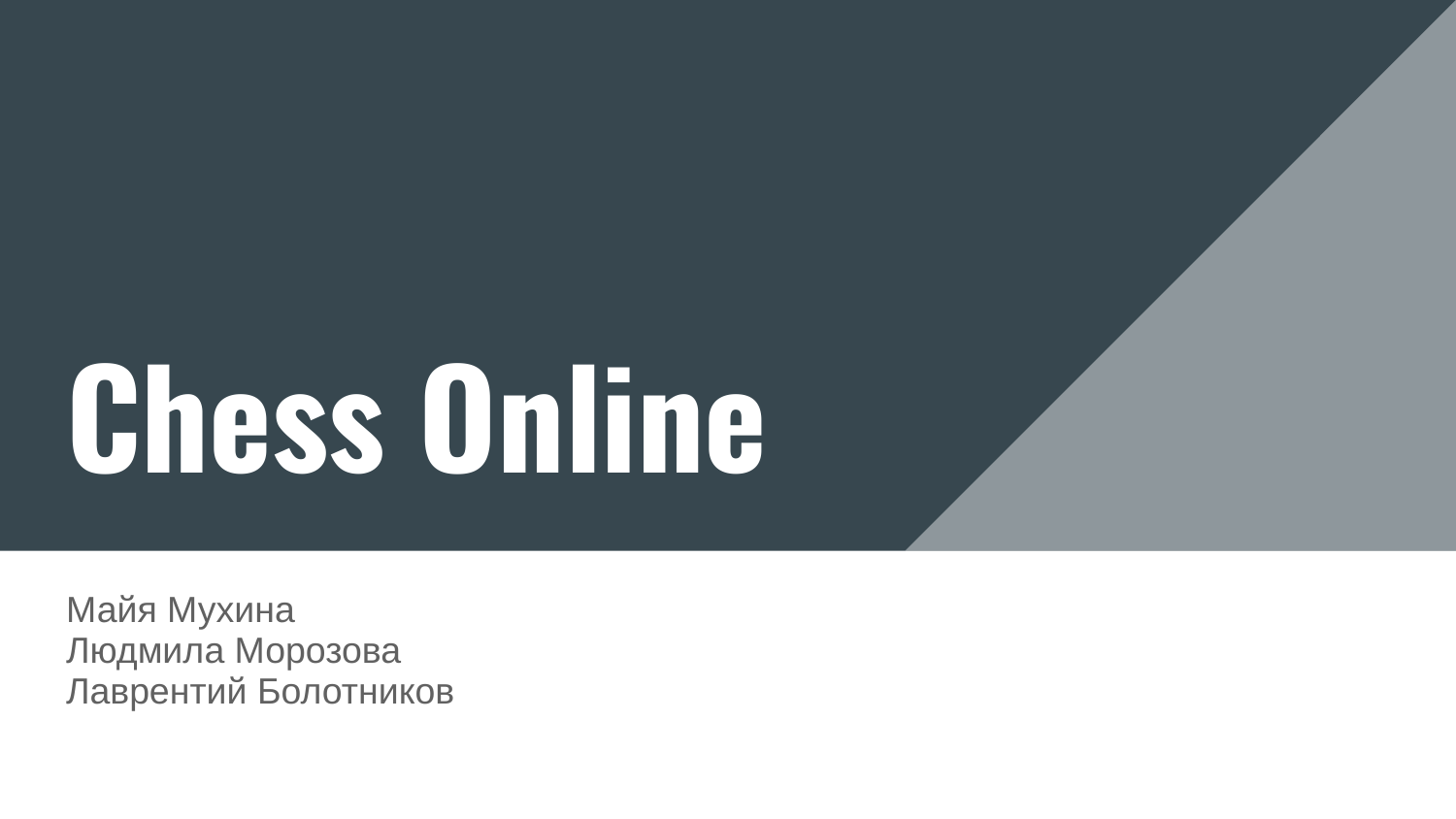

# Chess Online
Майя Мухина
Людмила Морозова
Лаврентий Болотников